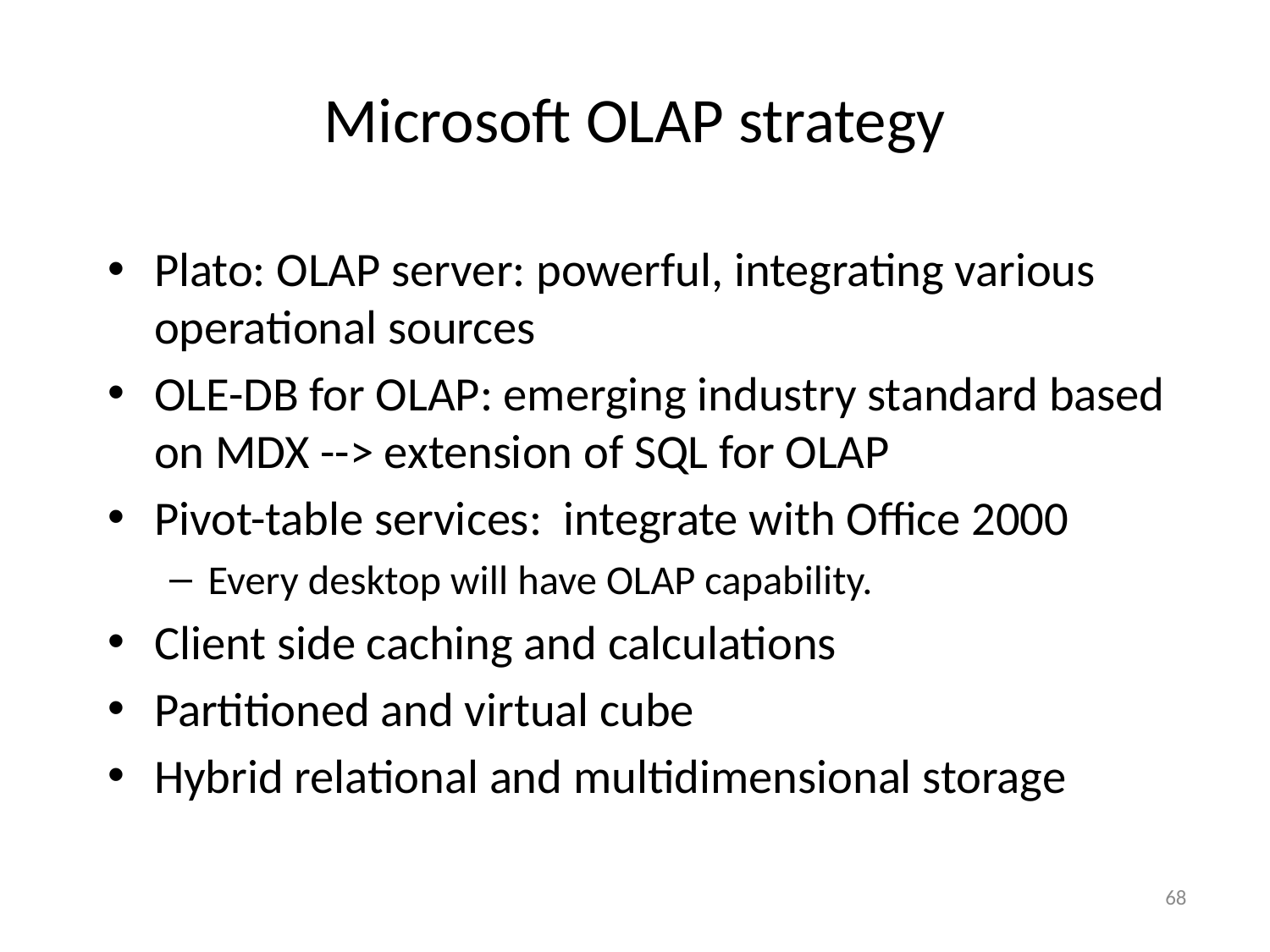

# Microsoft OLAP strategy
Plato: OLAP server: powerful, integrating various operational sources
OLE-DB for OLAP: emerging industry standard based on MDX --> extension of SQL for OLAP
Pivot-table services:  integrate with Office 2000
Every desktop will have OLAP capability.
Client side caching and calculations
Partitioned and virtual cube
Hybrid relational and multidimensional storage
68